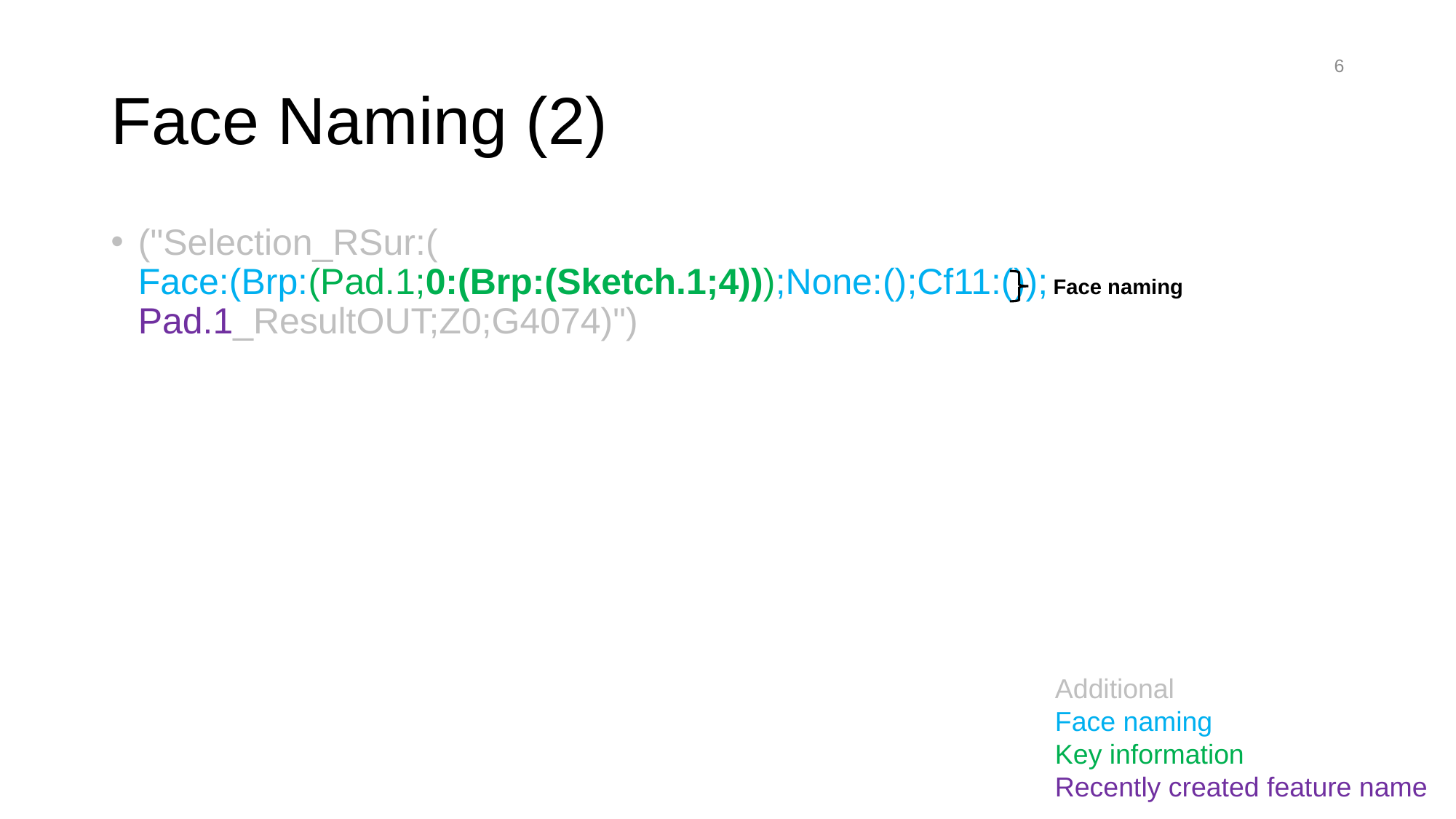

# Face Naming (2)
6
("Selection_RSur:(
Face:(Brp:(Pad.1;0:(Brp:(Sketch.1;4)));None:();Cf11:());
Pad.1_ResultOUT;Z0;G4074)")

Face naming

Additional
Face naming
Key information
Recently created feature name